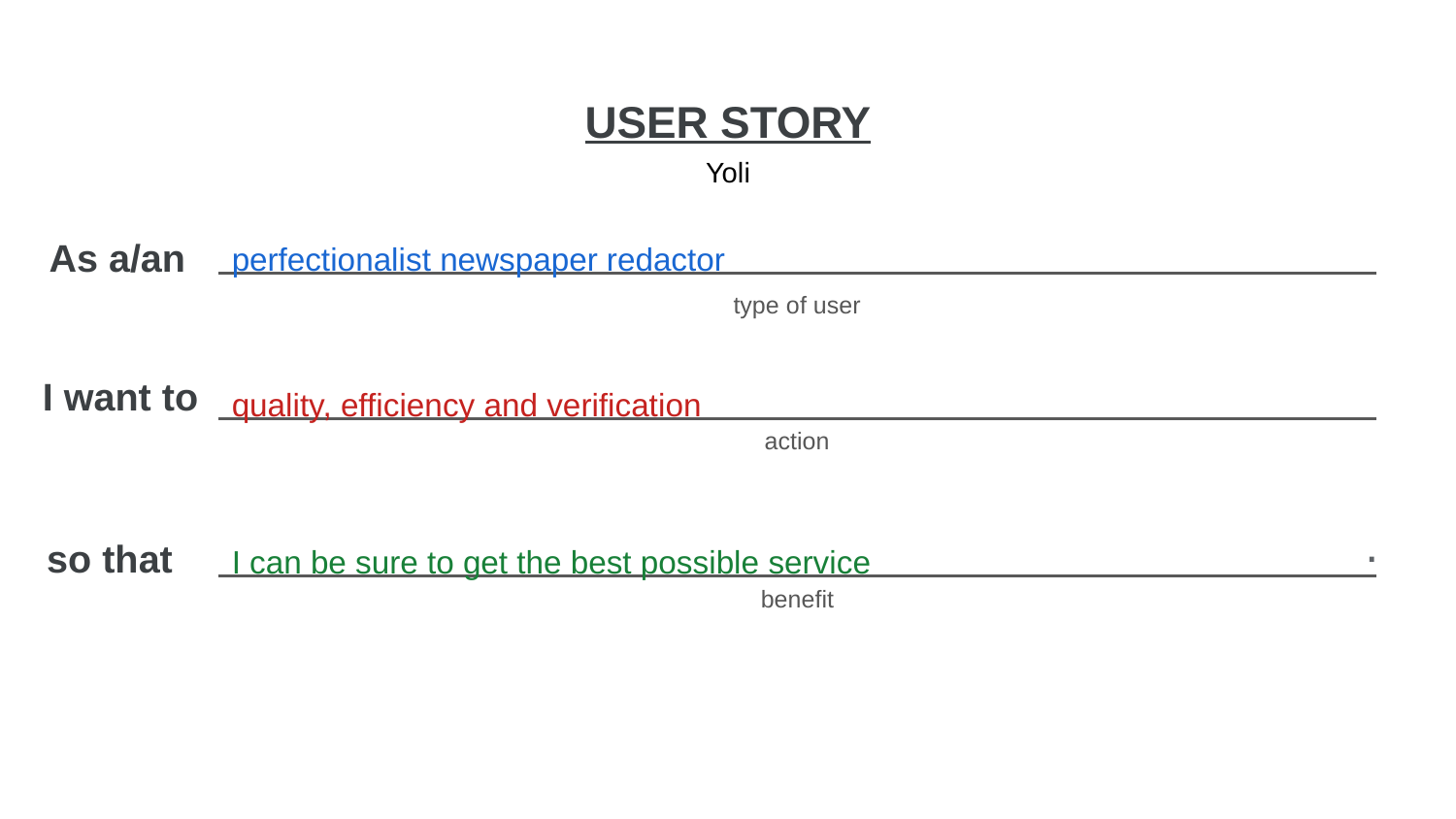

Yoli
perfectionalist newspaper redactor
quality, efficiency and verification
I can be sure to get the best possible service